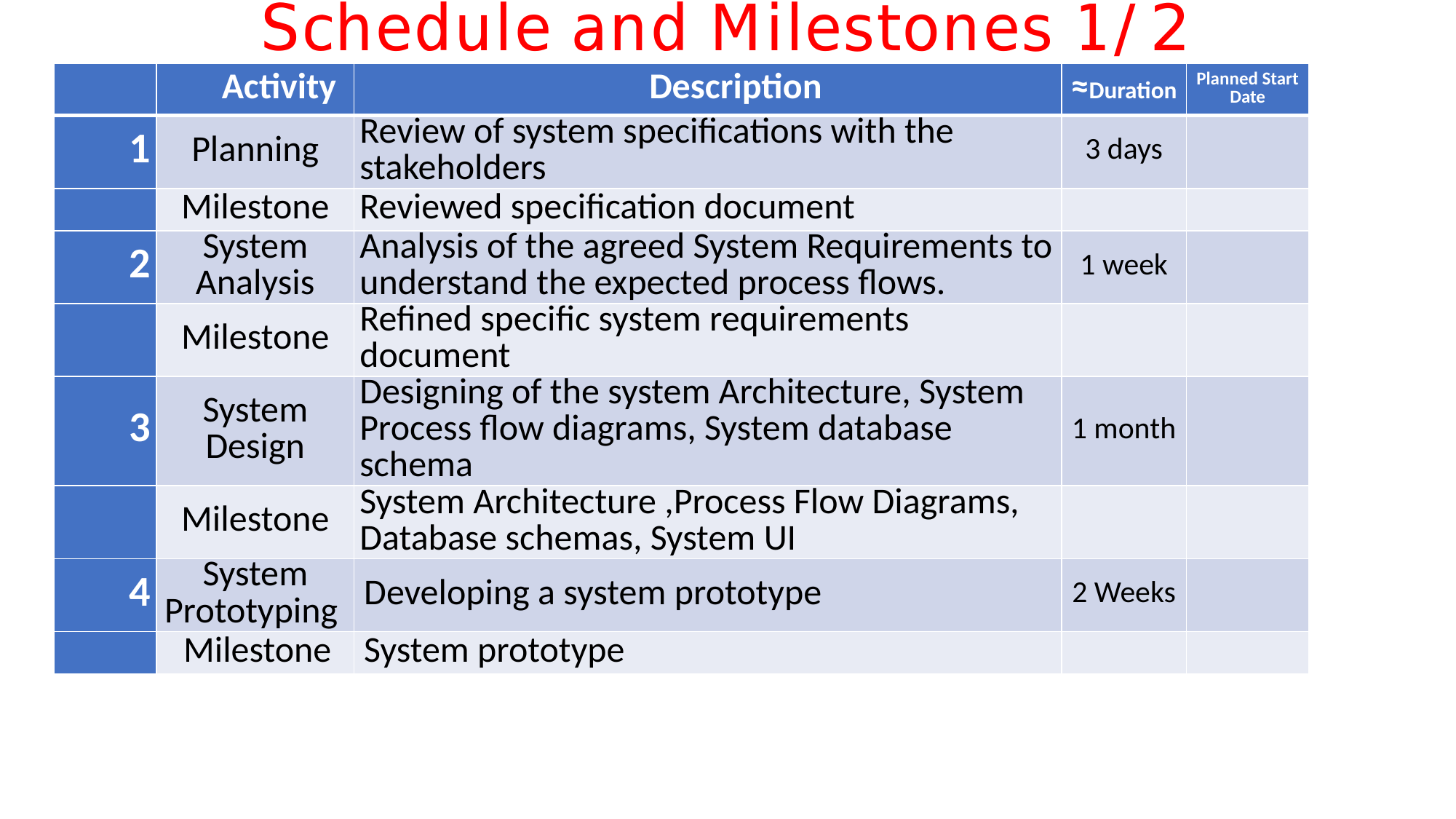

# Schedule and Milestones 1/2
|  | Activity | Description | ≈Duration | Planned Start Date |
| --- | --- | --- | --- | --- |
| 1 | Planning | Review of system specifications with the stakeholders | 3 days |  |
|  | Milestone | Reviewed specification document |  |  |
| 2 | System Analysis | Analysis of the agreed System Requirements to understand the expected process flows. | 1 week |  |
|  | Milestone | Refined specific system requirements document |  |  |
| 3 | System Design | Designing of the system Architecture, System Process flow diagrams, System database schema | 1 month |  |
|  | Milestone | System Architecture ,Process Flow Diagrams, Database schemas, System UI |  |  |
| 4 | System Prototyping | Developing a system prototype | 2 Weeks |  |
|  | Milestone | System prototype |  |  |